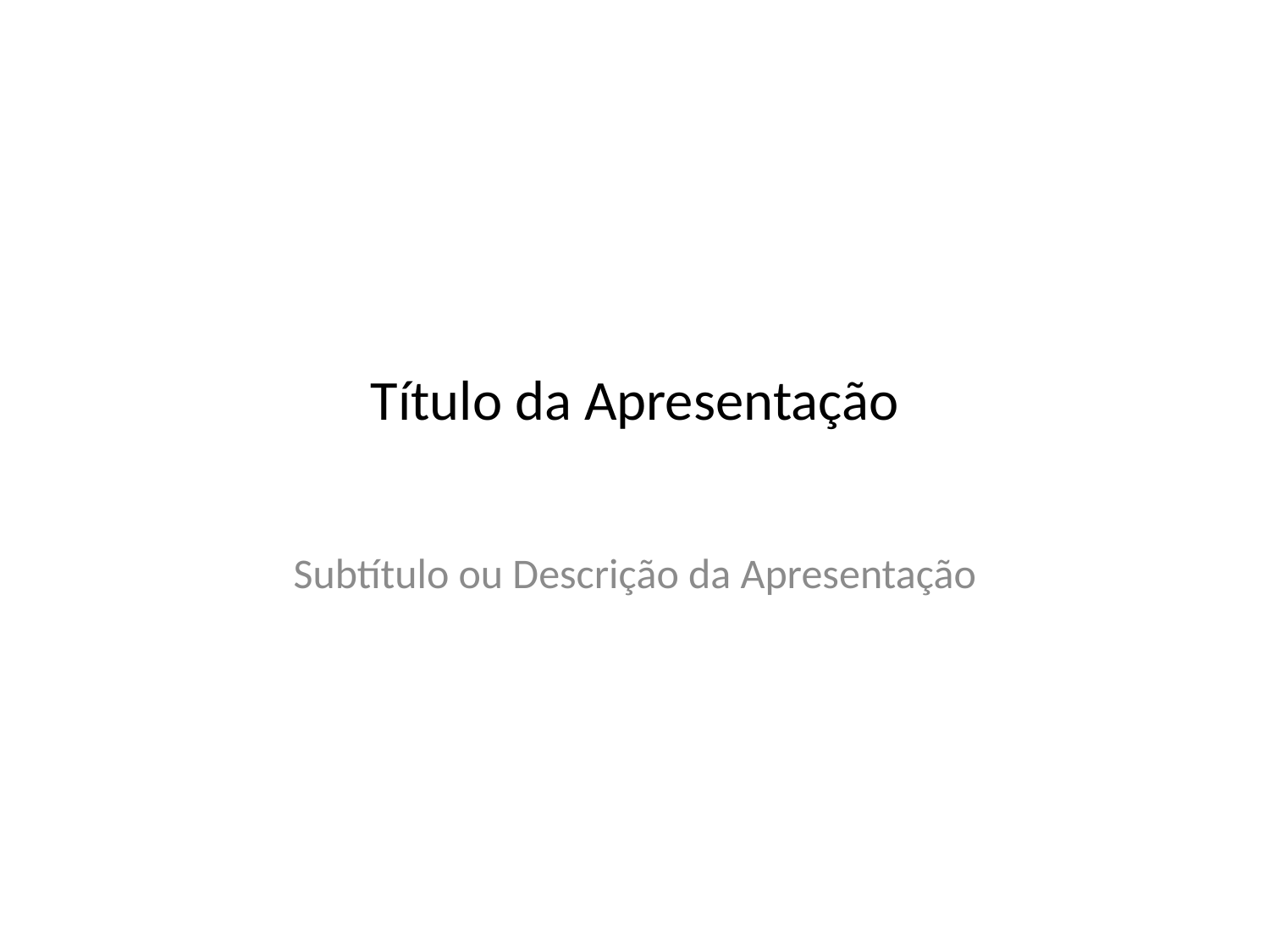

# Título da Apresentação
Subtítulo ou Descrição da Apresentação